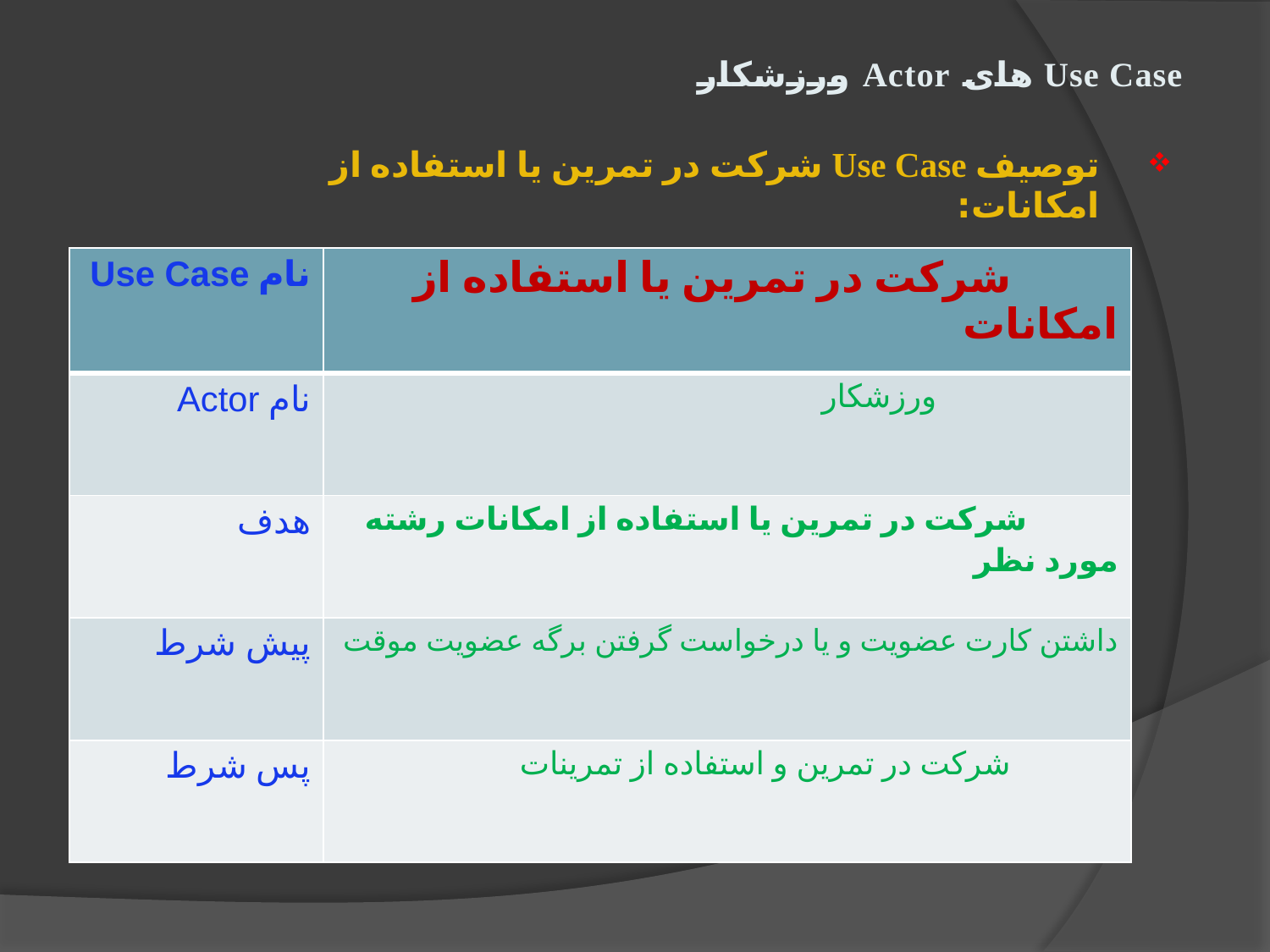

# Use Case های Actor ورزشكار
توصیف Use Case شركت در تمرين يا استفاده از امكانات:
| نام Use Case | شركت در تمرين يا استفاده از امكانات |
| --- | --- |
| نام Actor | ورزشكار |
| هدف | شركت در تمرين يا استفاده از امكانات رشته مورد نظر |
| پيش شرط | داشتن كارت عضويت و يا درخواست گرفتن برگه عضويت موقت |
| پس شرط | شركت در تمرين و استفاده از تمرينات |